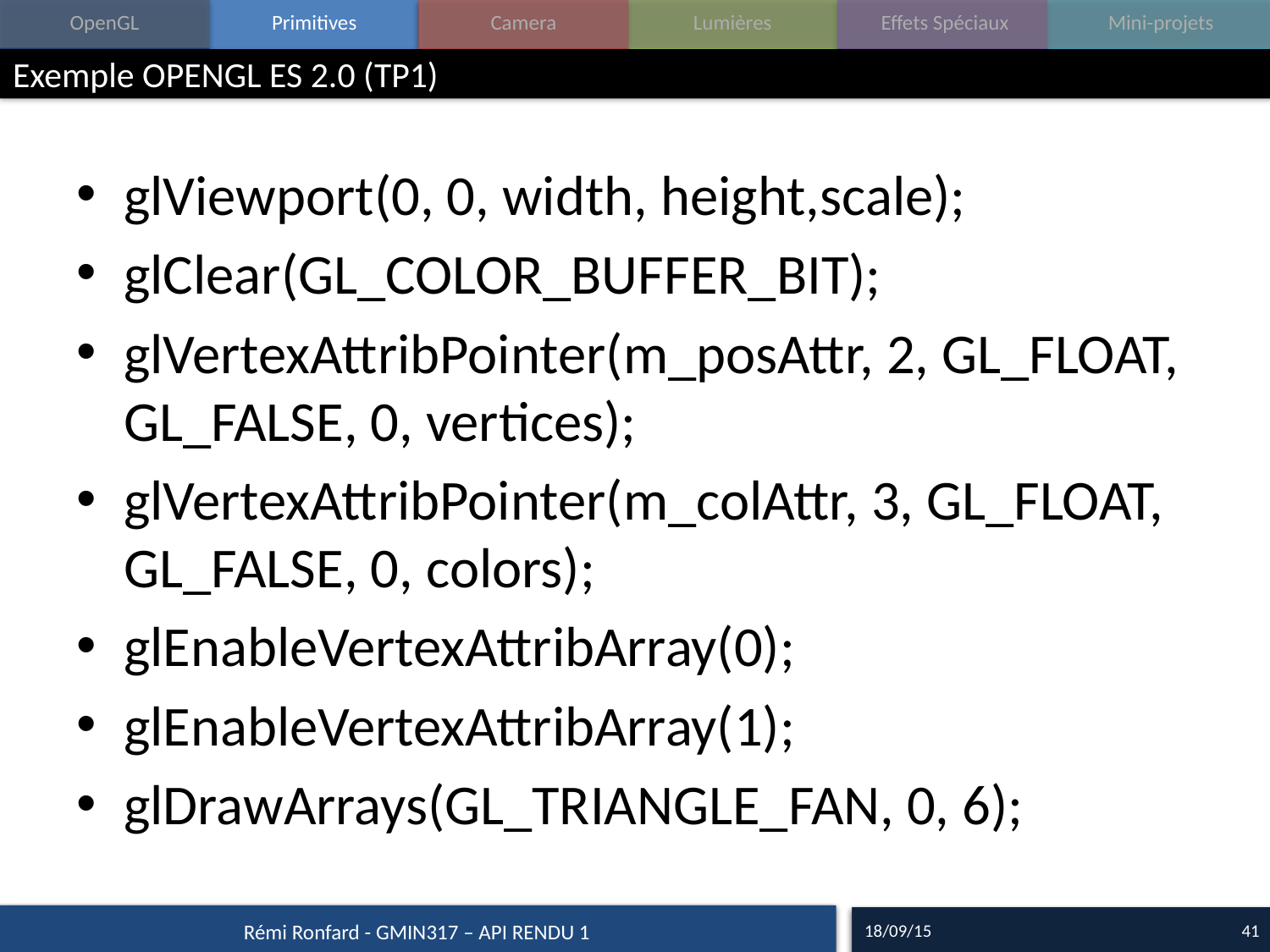

# Exemple OPENGL ES 2.0 (TP1)
glViewport(0, 0, width, height,scale);
glClear(GL_COLOR_BUFFER_BIT);
glVertexAttribPointer(m_posAttr, 2, GL_FLOAT, GL_FALSE, 0, vertices);
glVertexAttribPointer(m_colAttr, 3, GL_FLOAT, GL_FALSE, 0, colors);
glEnableVertexAttribArray(0);
glEnableVertexAttribArray(1);
glDrawArrays(GL_TRIANGLE_FAN, 0, 6);
18/09/15
41
Rémi Ronfard - GMIN317 – API RENDU 1